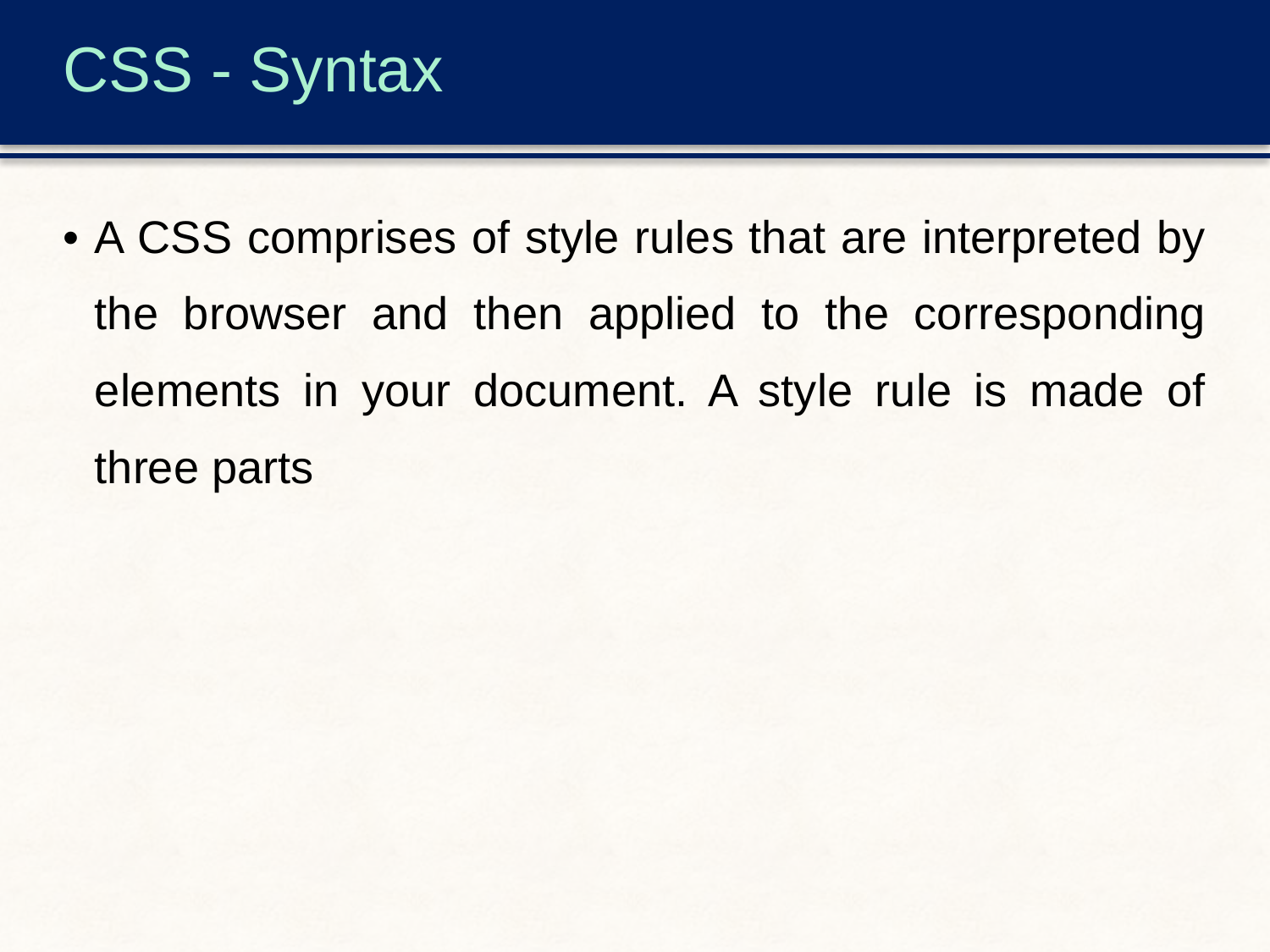

# CSS - Syntax
A CSS comprises of style rules that are interpreted by the browser and then applied to the corresponding elements in your document. A style rule is made of three parts